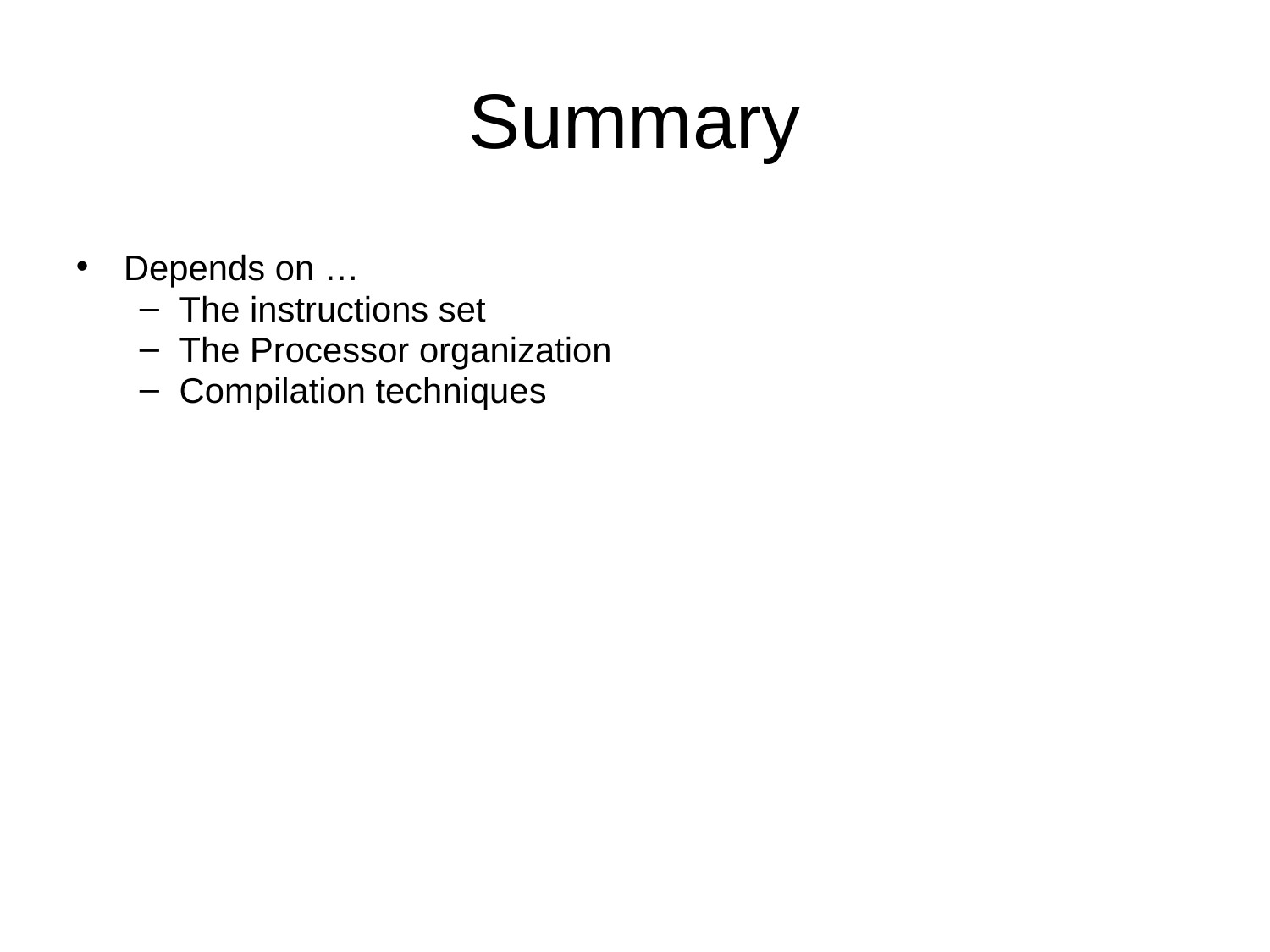

# Summary
Depends on …
The instructions set
The Processor organization
Compilation techniques